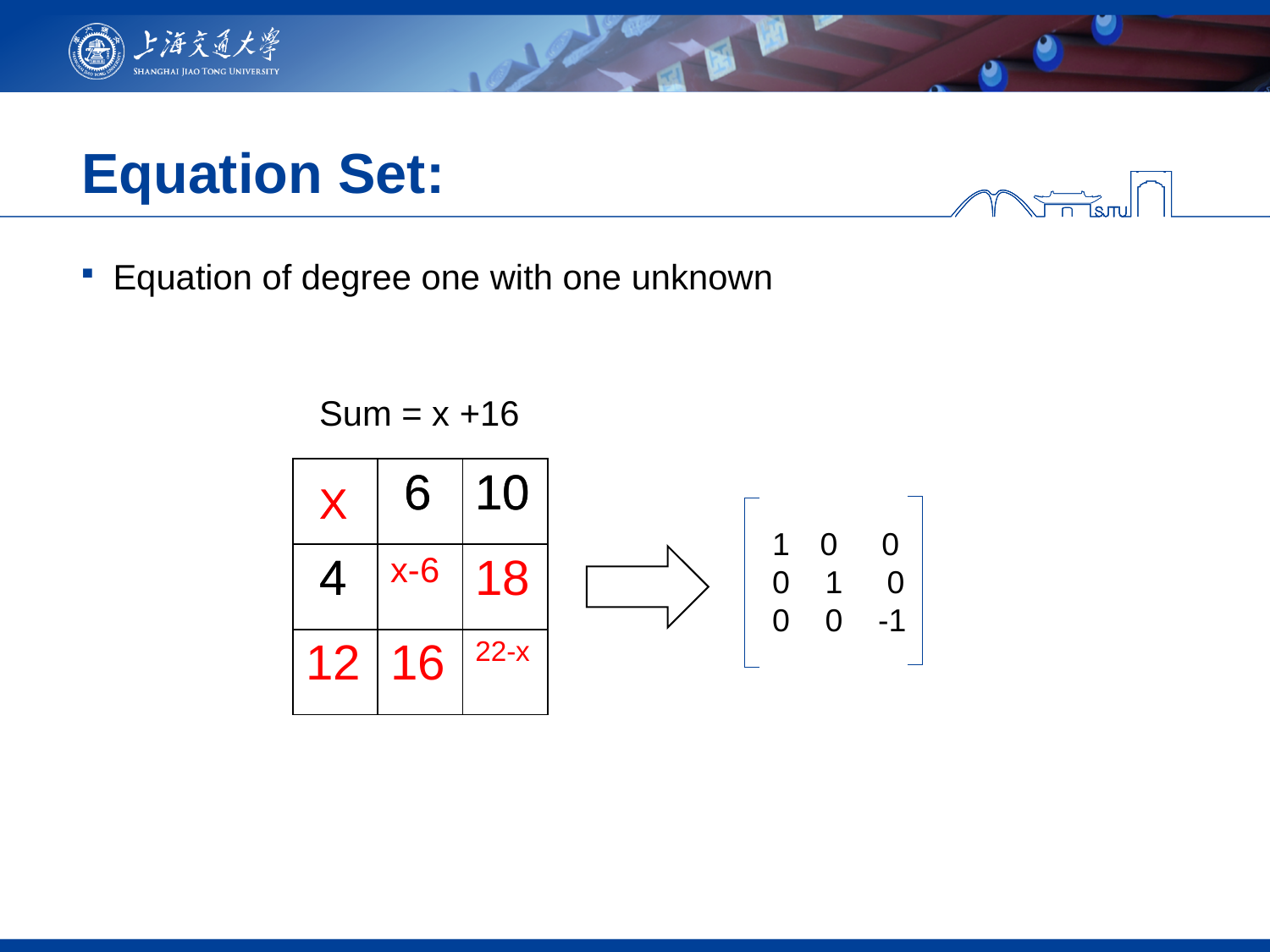

# Equation Set:
Equation of degree one with one unknown
Sum = x +16
|  | 6 | 10 |
| --- | --- | --- |
| 4 |  |  |
|  |  |  |
|  | 6 | 10 |
| --- | --- | --- |
| 4 | x-6 | 18 |
| 12 | 16 | 22-x |
X
X
0     0
0    1     0
0    0    -1